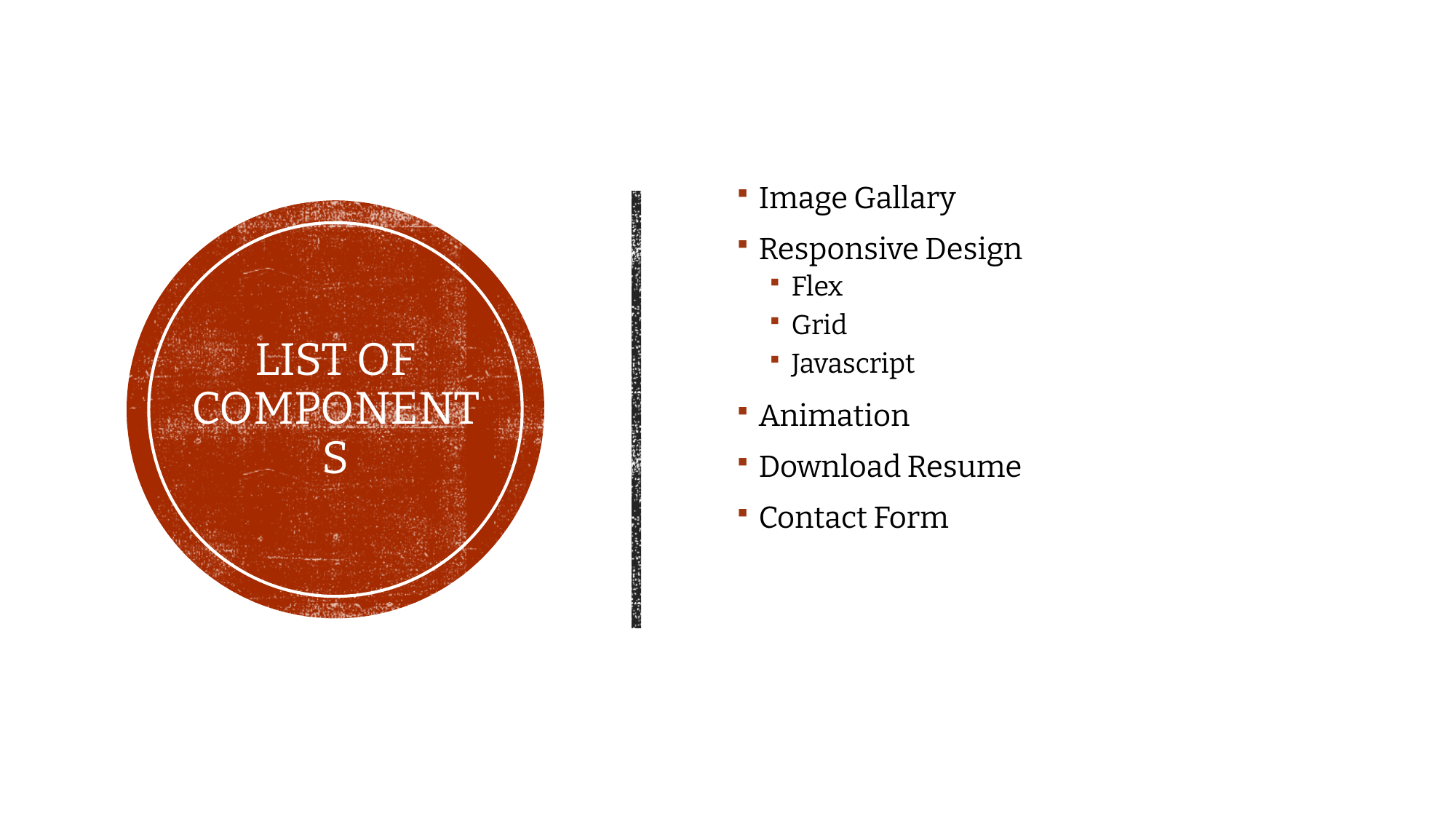

Image Gallary
Responsive Design
Flex
Grid
Javascript
Animation
Download Resume
Contact Form

# List of components